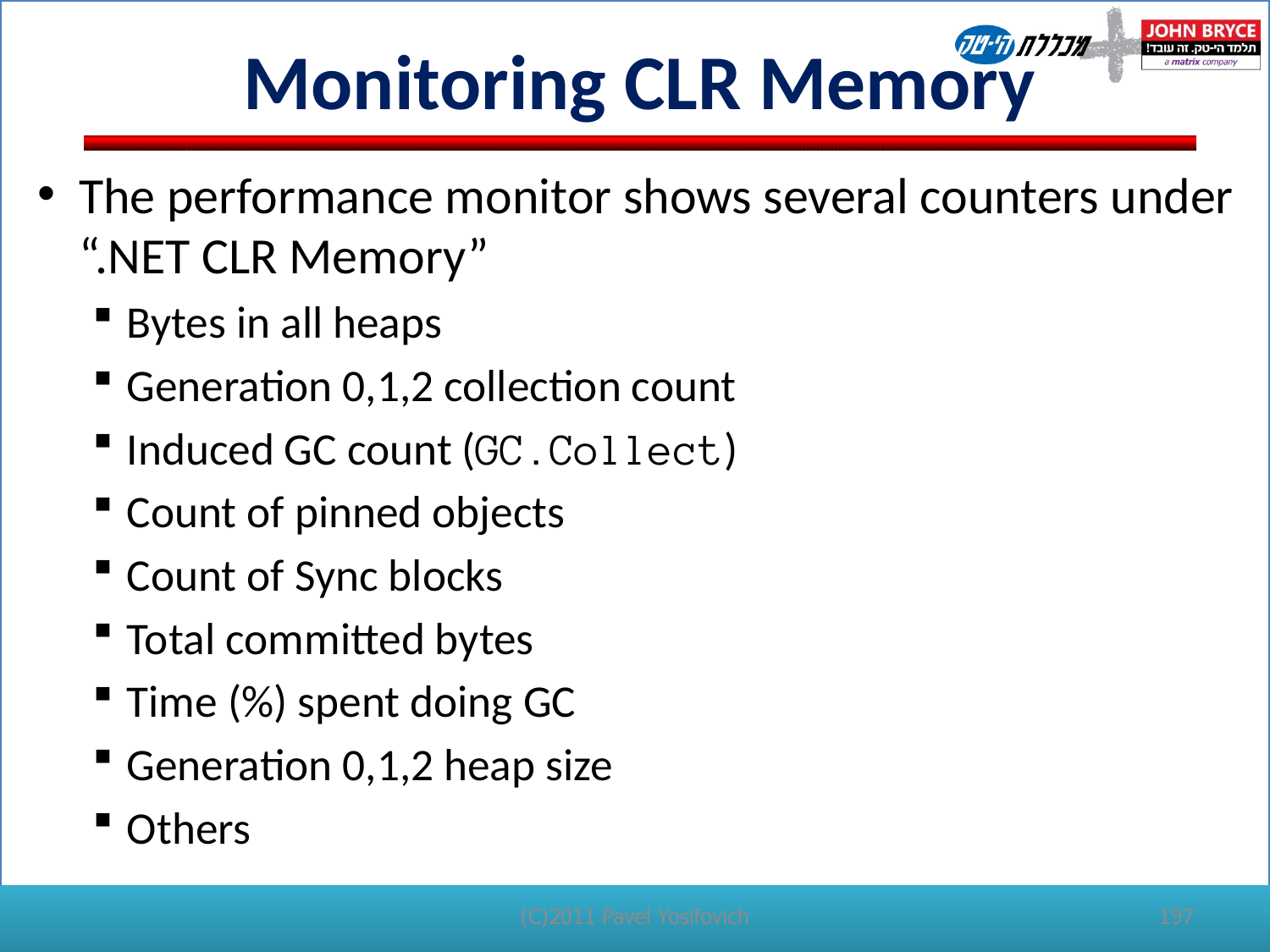

# Monitoring CLR Memory
The performance monitor shows several counters under “.NET CLR Memory”
Bytes in all heaps
Generation 0,1,2 collection count
Induced GC count (GC.Collect)
Count of pinned objects
Count of Sync blocks
Total committed bytes
Time (%) spent doing GC
Generation 0,1,2 heap size
Others

(C)2011 Pavel Yosifovich
197